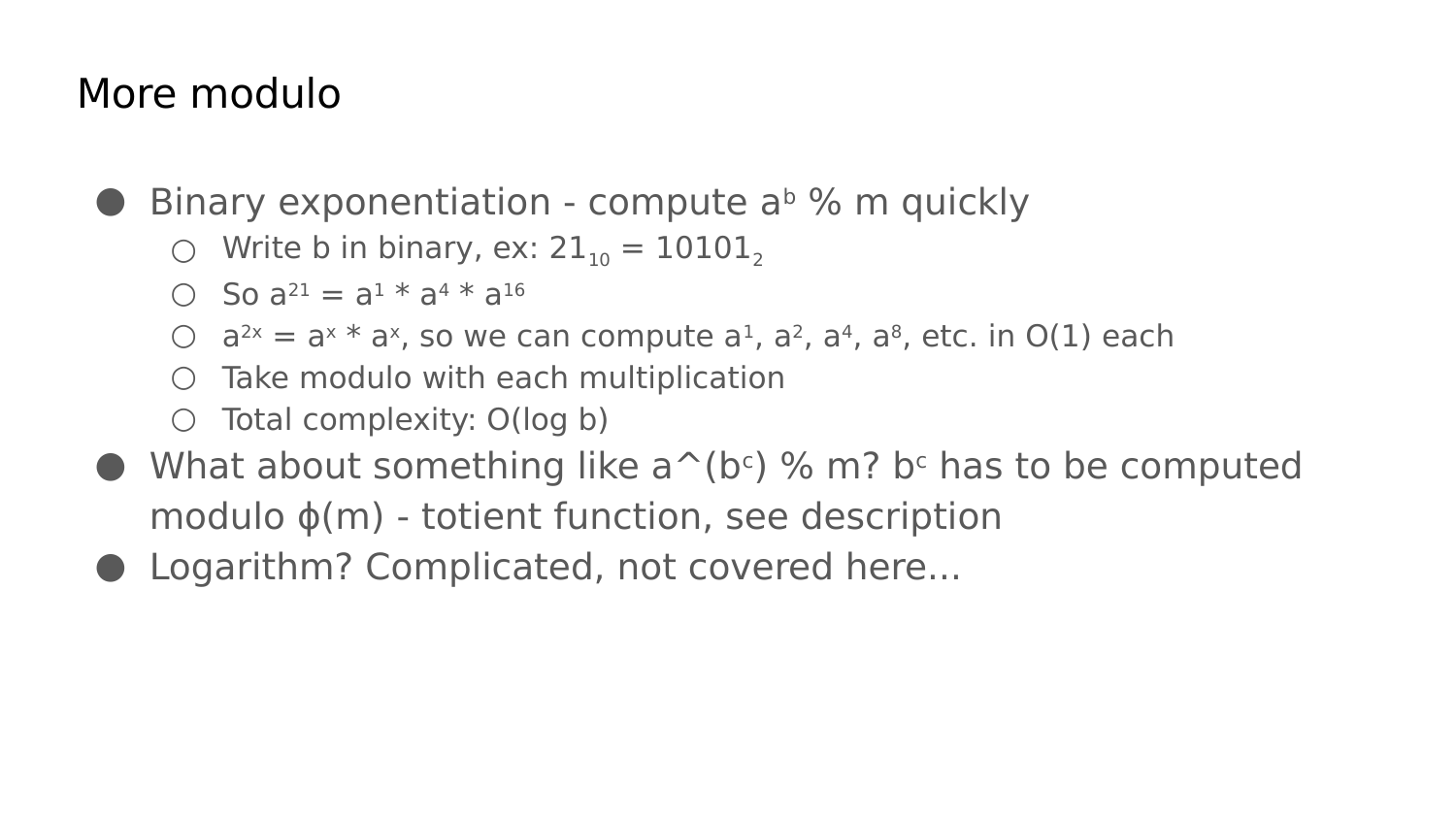

# More modulo
Binary exponentiation - compute ab % m quickly
Write b in binary, ex: 2110 = 101012
So a21 = a1 * a4 * a16
a2x = ax * ax, so we can compute a1, a2, a4, a8, etc. in O(1) each
Take modulo with each multiplication
Total complexity: O(log b)
What about something like a^(bc) % m? bc has to be computed modulo ϕ(m) - totient function, see description
Logarithm? Complicated, not covered here...